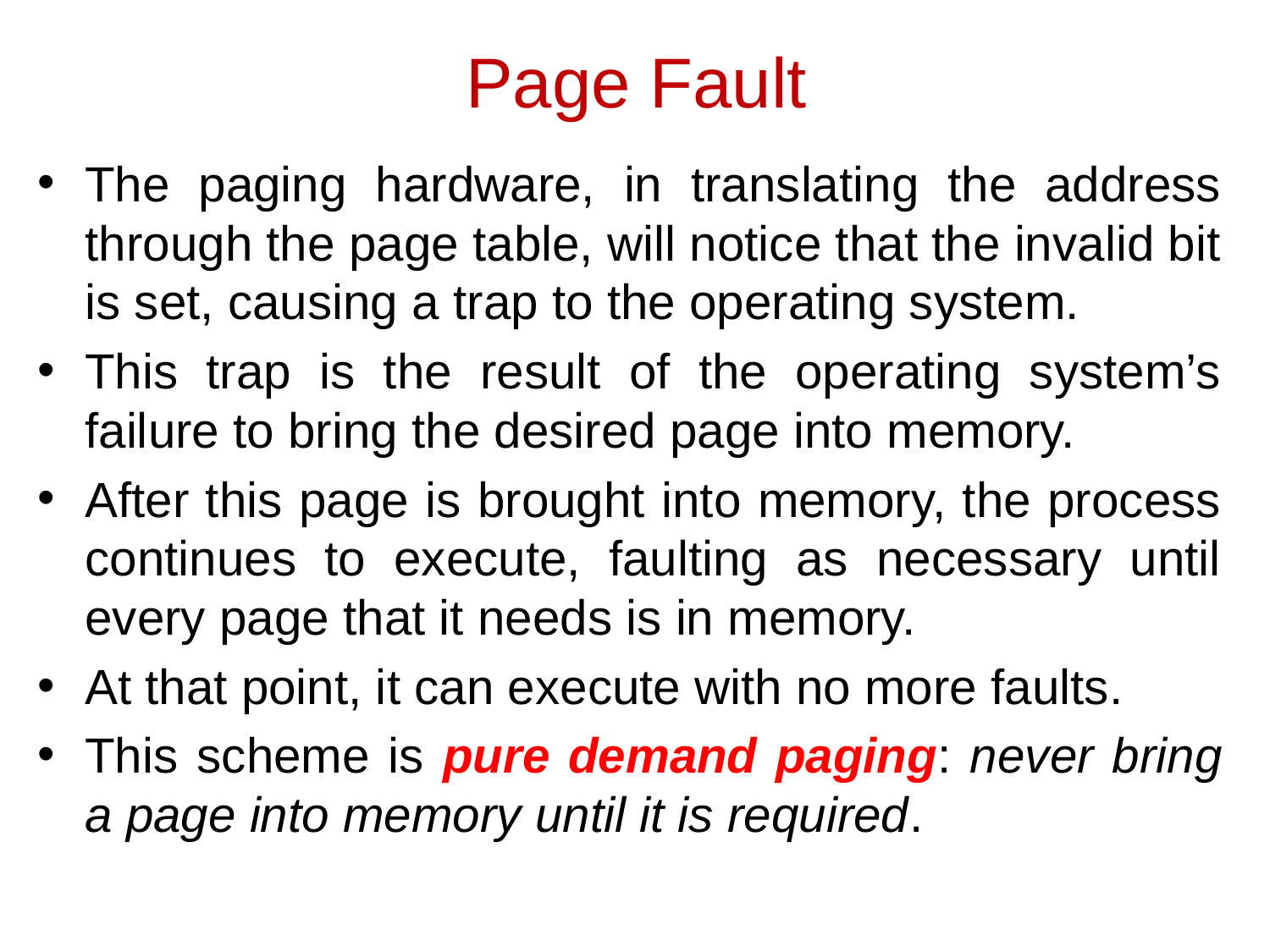

Page Fault
The paging hardware, in translating the address through the page table, will notice that the invalid bit is set, causing a trap to the operating system.
This trap is the result of the operating system’s failure to bring the desired page into memory.
After this page is brought into memory, the process continues to execute, faulting as necessary until every page that it needs is in memory.
At that point, it can execute with no more faults.
This scheme is pure demand paging: never bring a page into memory until it is required.